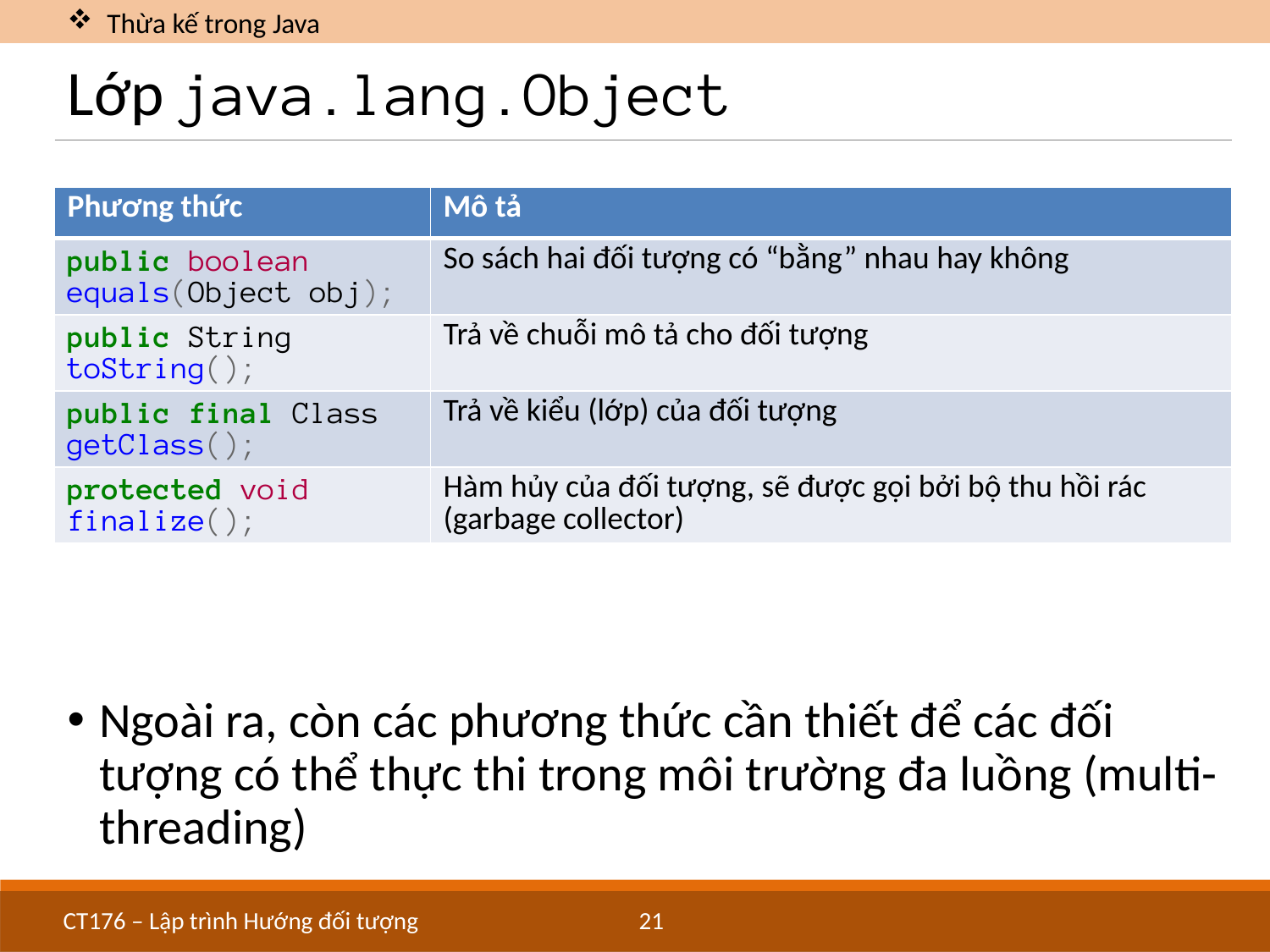

Thừa kế trong Java
# Lớp java.lang.Object

Ngoài ra, còn các phương thức cần thiết để các đối tượng có thể thực thi trong môi trường đa luồng (multi-threading)
| Phương thức | Mô tả |
| --- | --- |
| public boolean equals(Object obj); | So sách hai đối tượng có “bằng” nhau hay không |
| public String toString(); | Trả về chuỗi mô tả cho đối tượng |
| public final Class getClass(); | Trả về kiểu (lớp) của đối tượng |
| protected void finalize(); | Hàm hủy của đối tượng, sẽ được gọi bởi bộ thu hồi rác (garbage collector) |